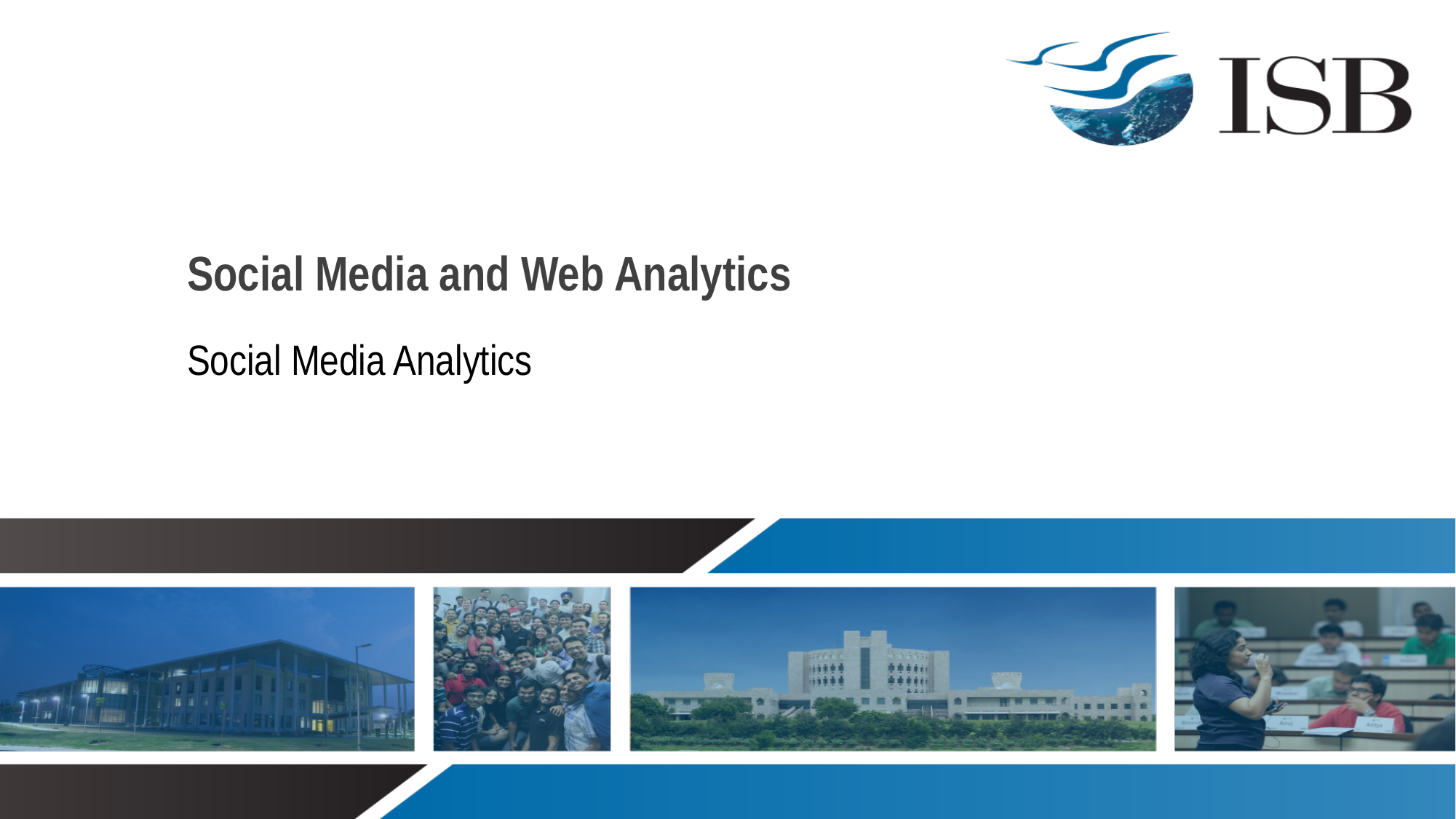

# Social Media and Web Analytics
Social Media Analytics